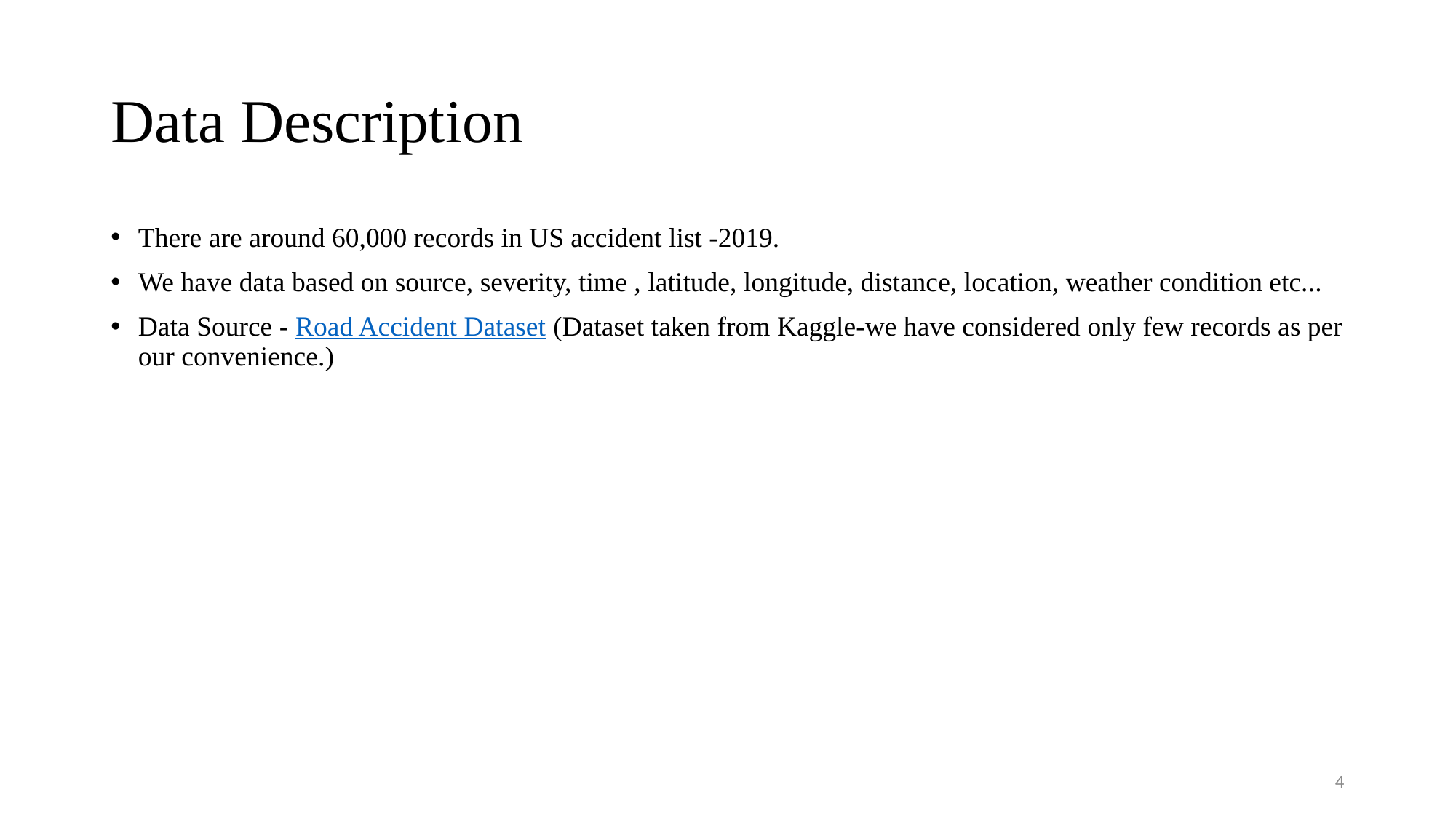

# Data Description
There are around 60,000 records in US accident list -2019.
We have data based on source, severity, time , latitude, longitude, distance, location, weather condition etc...
Data Source - Road Accident Dataset (Dataset taken from Kaggle-we have considered only few records as per our convenience.)

4